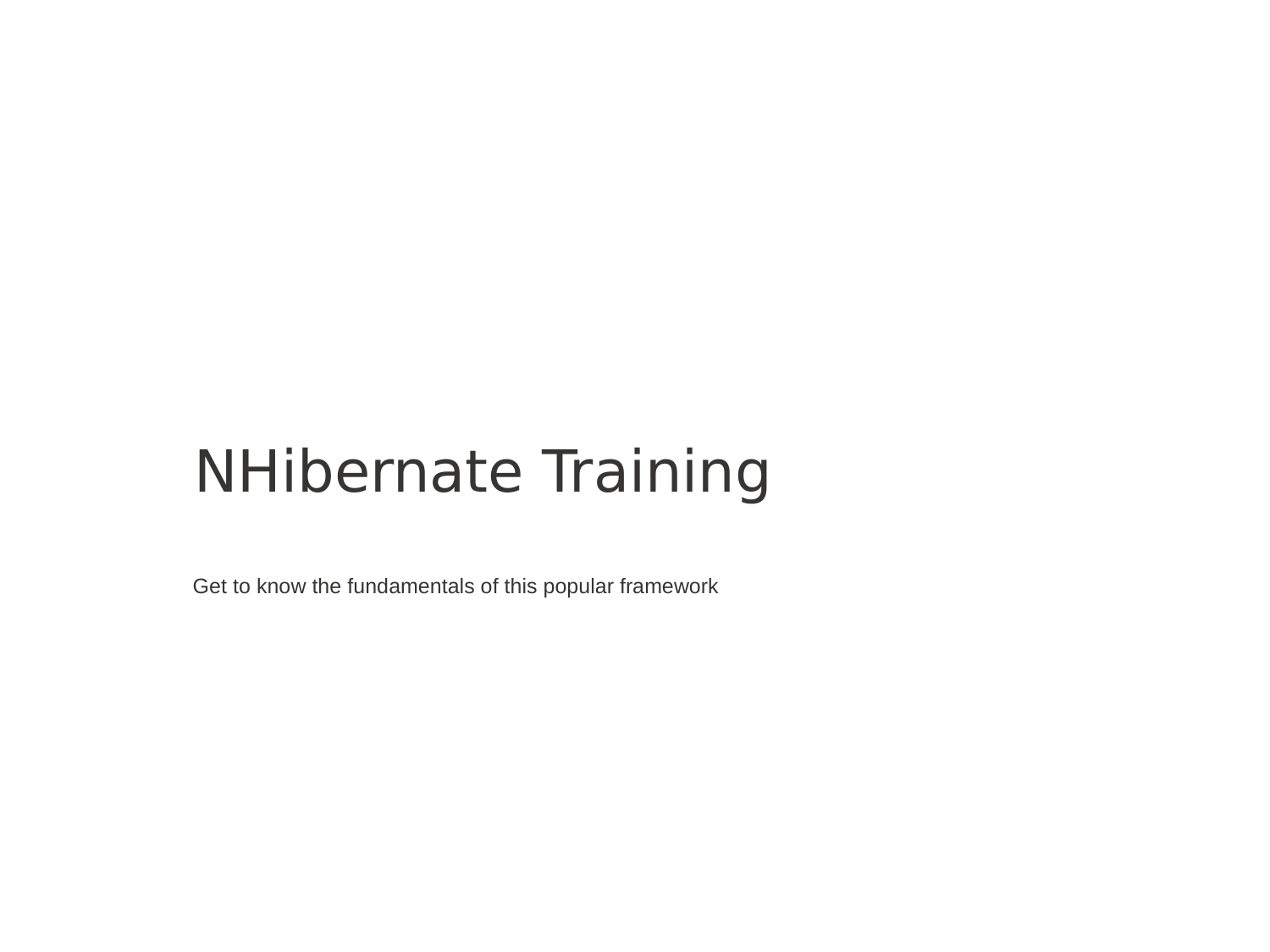

# NHibernate Training
Get to know the fundamentals of this popular framework